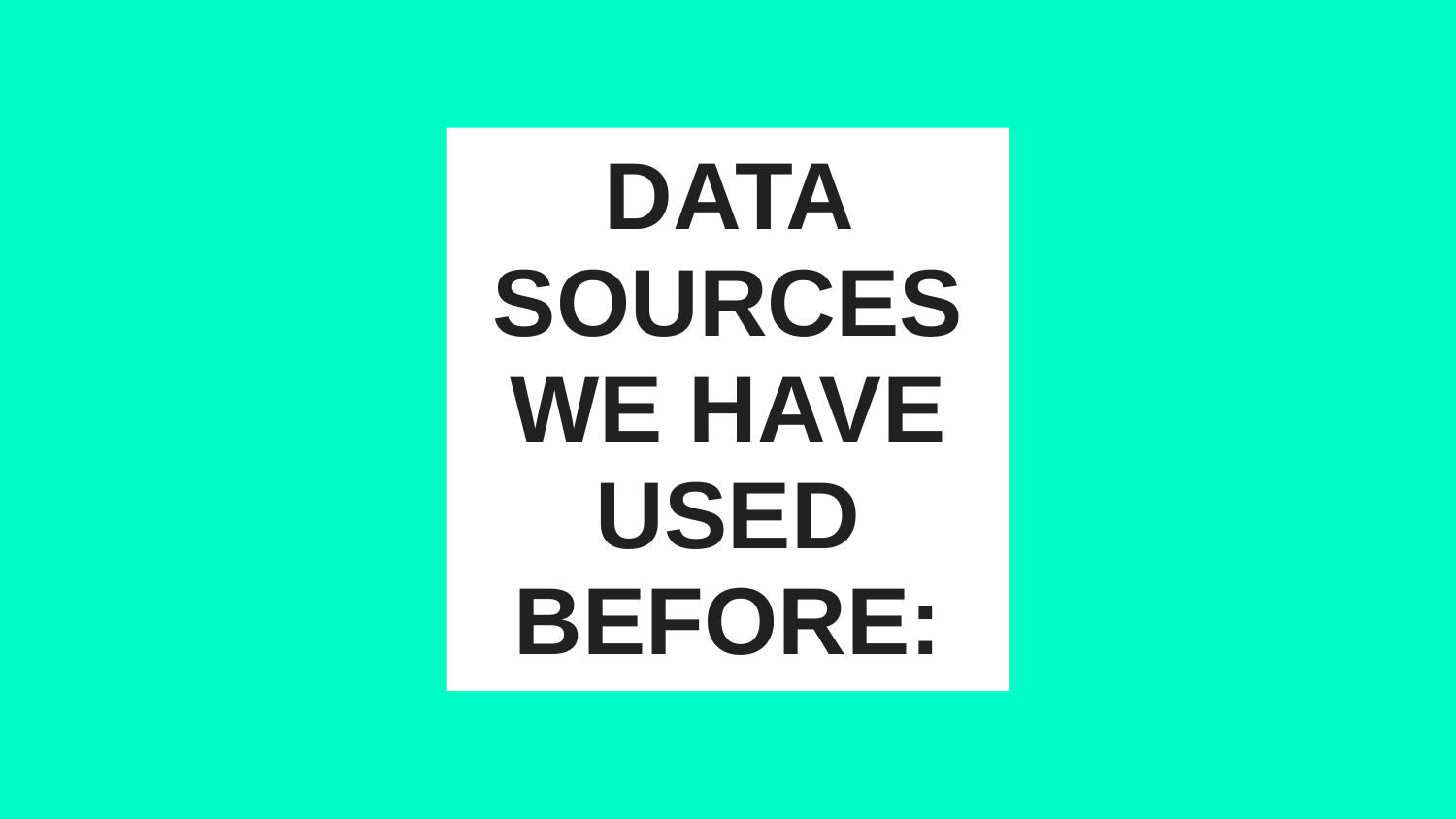

# DATA SOURCES WE HAVE USED BEFORE: